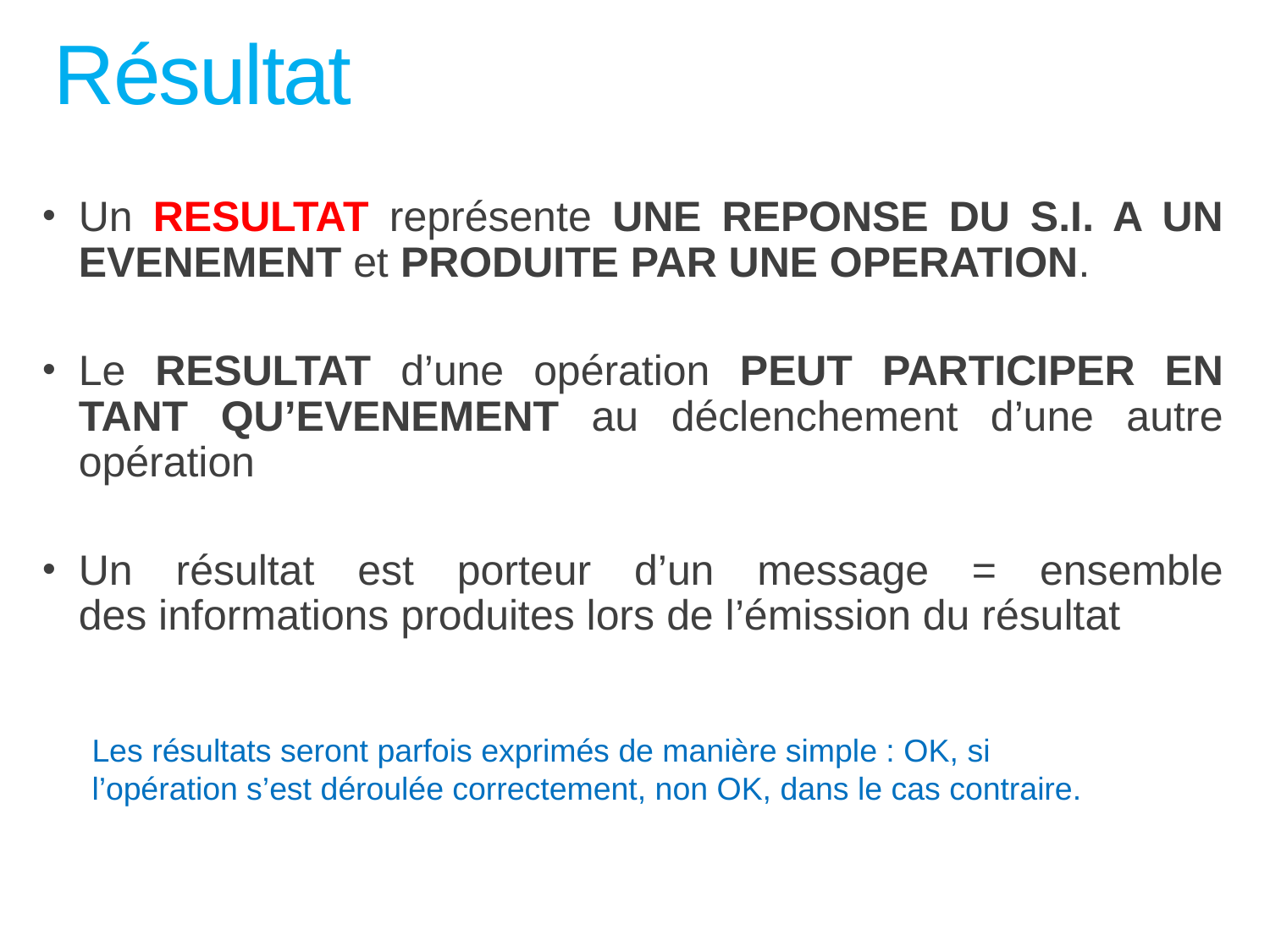

# Résultat
Un RESULTAT représente UNE REPONSE DU S.I. A UN EVENEMENT et PRODUITE PAR UNE OPERATION.

Le RESULTAT d’une opération PEUT PARTICIPER EN TANT QU’EVENEMENT au déclenchement d’une autre opération

Un résultat est porteur d’un message = ensemble des informations produites lors de l’émission du résultat

Les résultats seront parfois exprimés de manière simple : OK, si l’opération s’est déroulée correctement, non OK, dans le cas contraire.